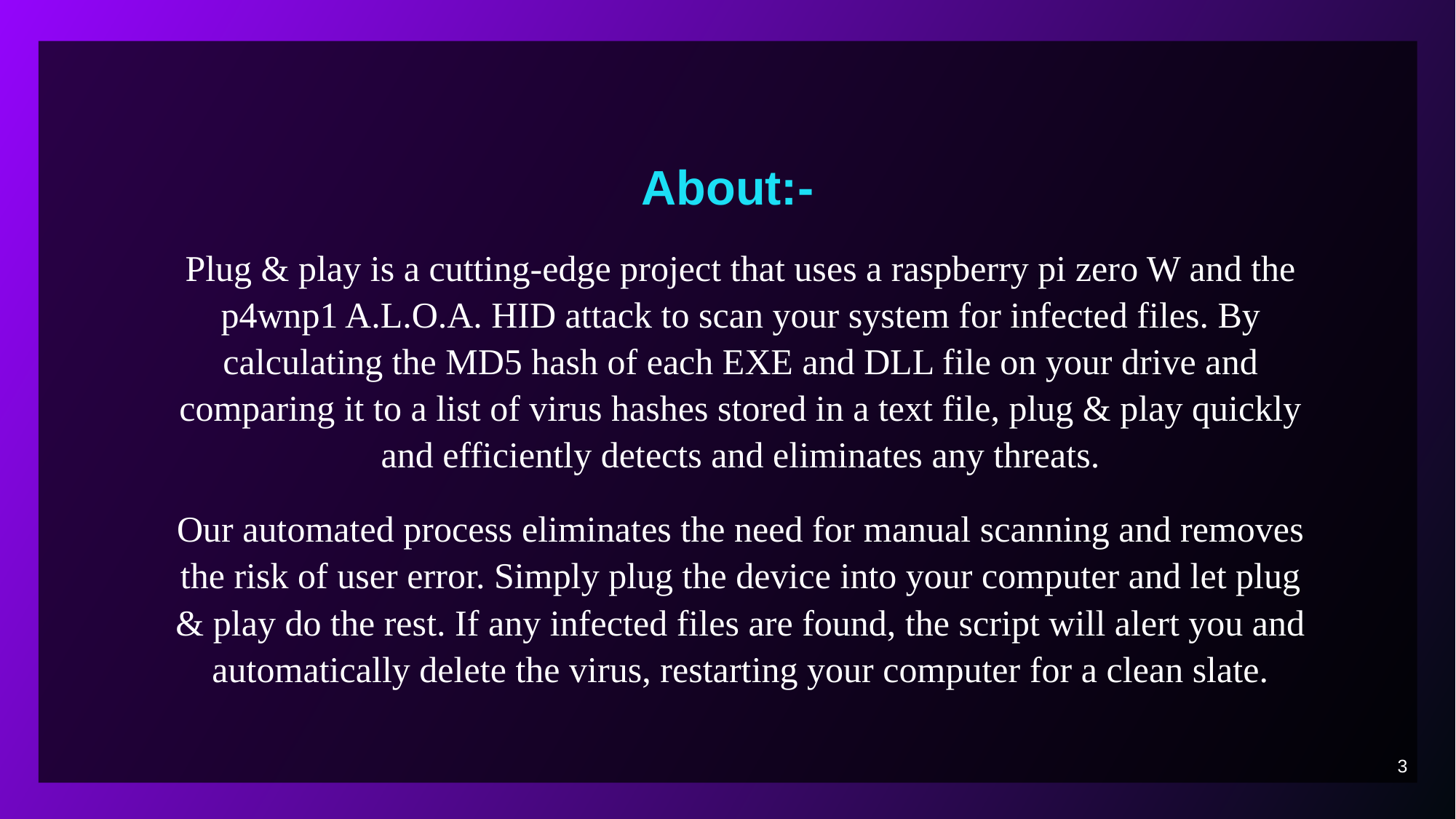

# About:-
Plug & play is a cutting-edge project that uses a raspberry pi zero W and the p4wnp1 A.L.O.A. HID attack to scan your system for infected files. By calculating the MD5 hash of each EXE and DLL file on your drive and comparing it to a list of virus hashes stored in a text file, plug & play quickly and efficiently detects and eliminates any threats.
Our automated process eliminates the need for manual scanning and removes the risk of user error. Simply plug the device into your computer and let plug & play do the rest. If any infected files are found, the script will alert you and automatically delete the virus, restarting your computer for a clean slate.
3